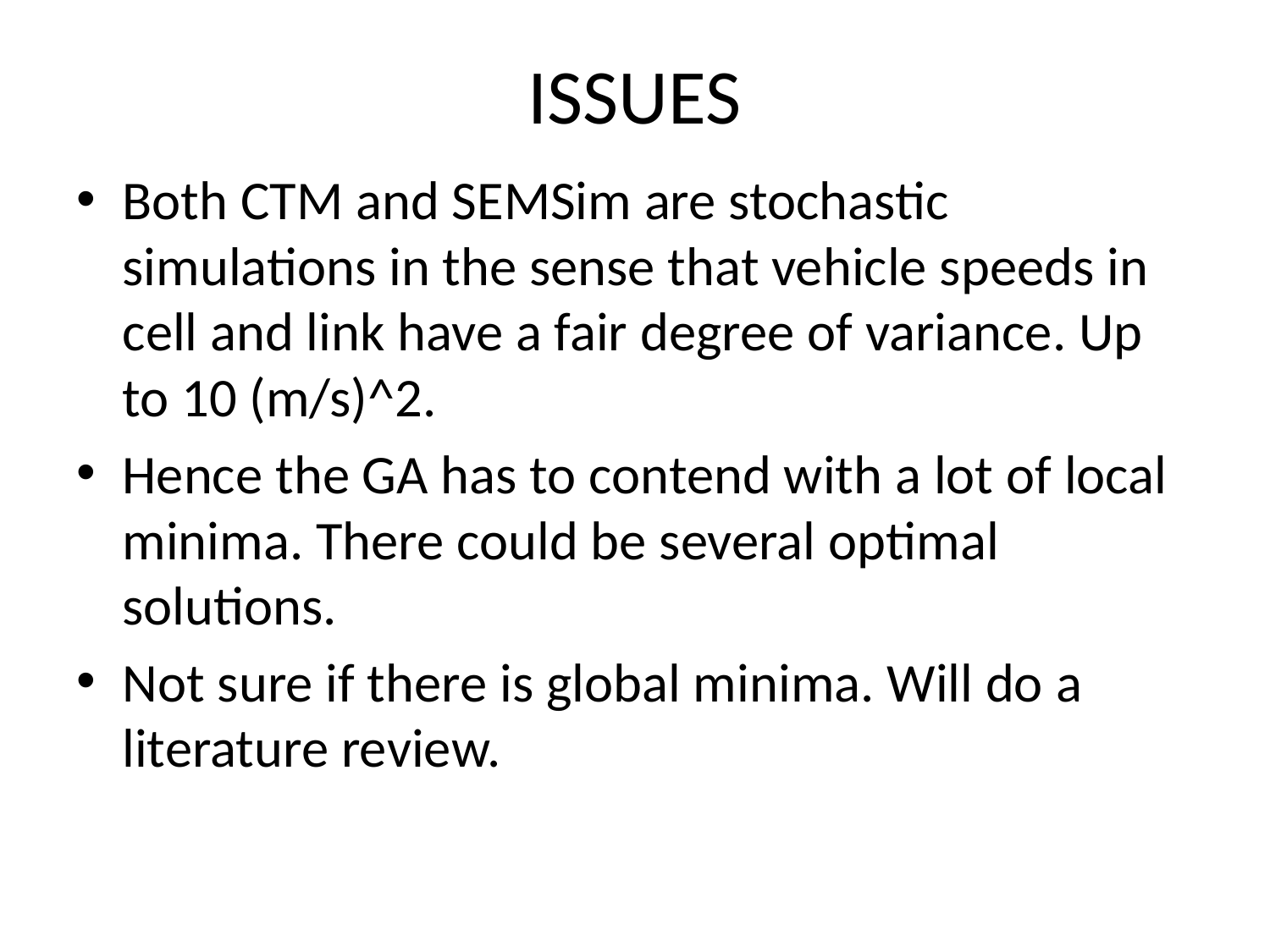

# ISSUES
Both CTM and SEMSim are stochastic simulations in the sense that vehicle speeds in cell and link have a fair degree of variance. Up to 10 (m/s)^2.
Hence the GA has to contend with a lot of local minima. There could be several optimal solutions.
Not sure if there is global minima. Will do a literature review.